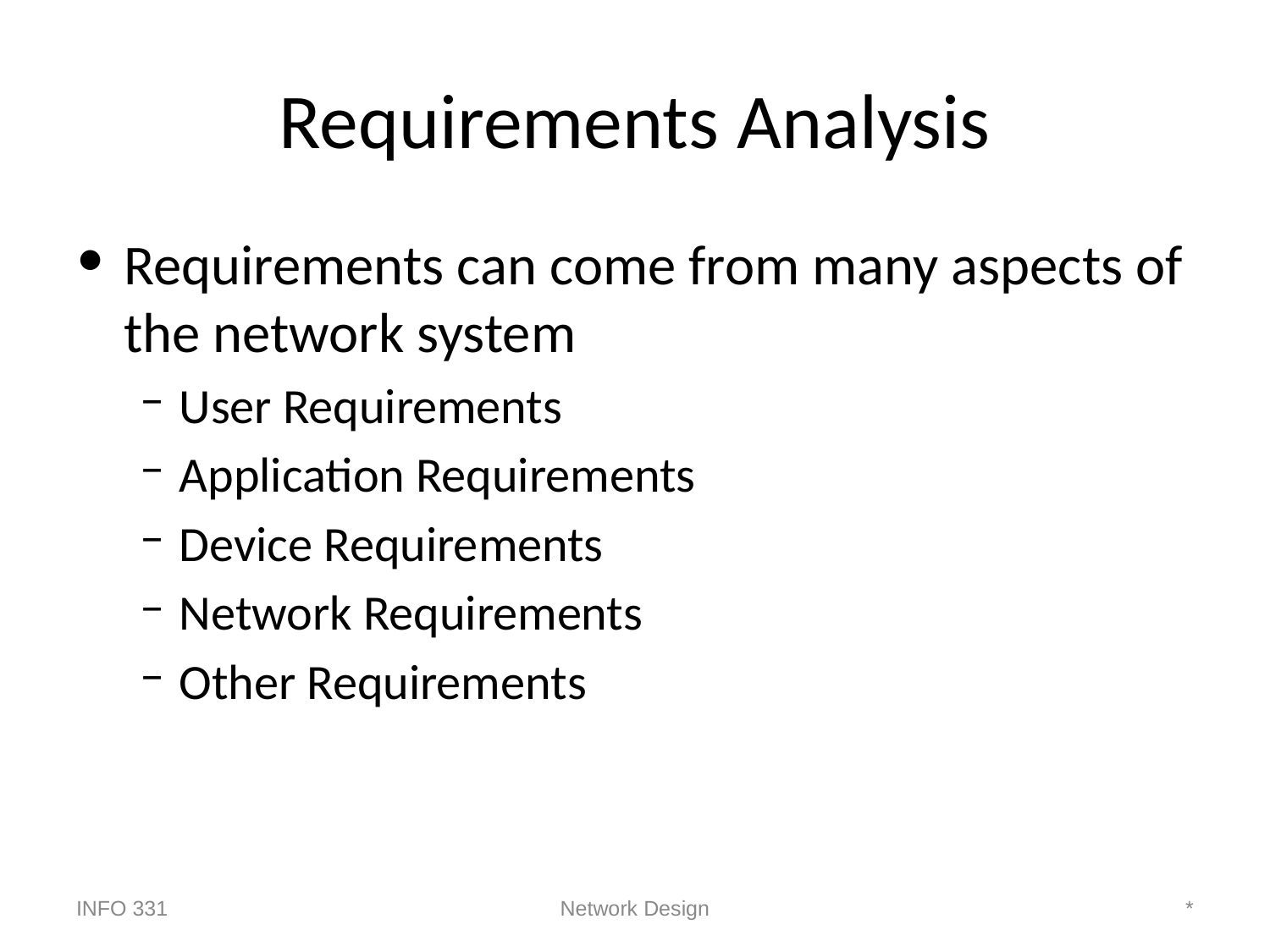

# Requirements Analysis
Requirements can come from many aspects of the network system
User Requirements
Application Requirements
Device Requirements
Network Requirements
Other Requirements
INFO 331
Network Design
*